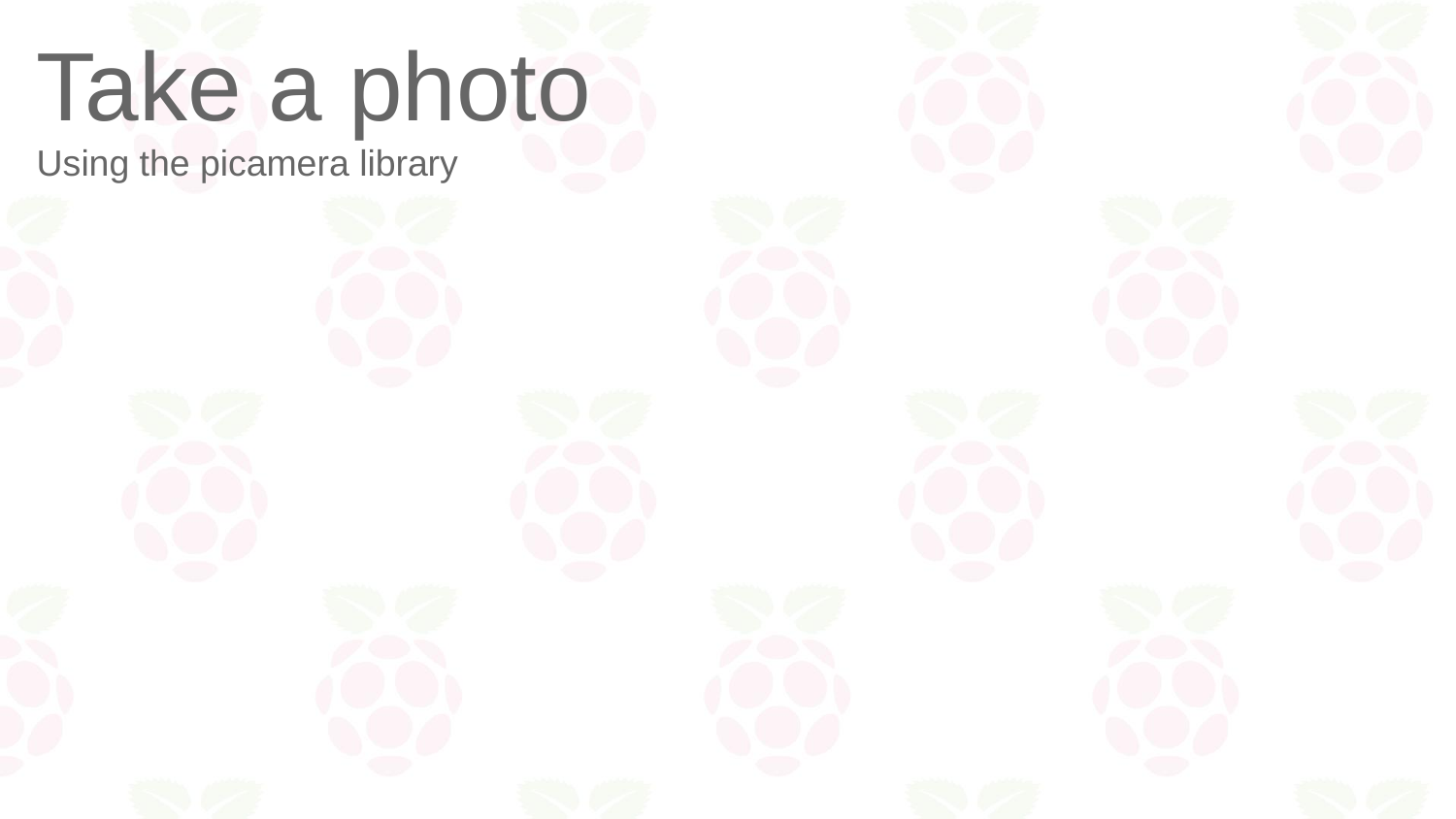

Take a photo
Using the picamera library